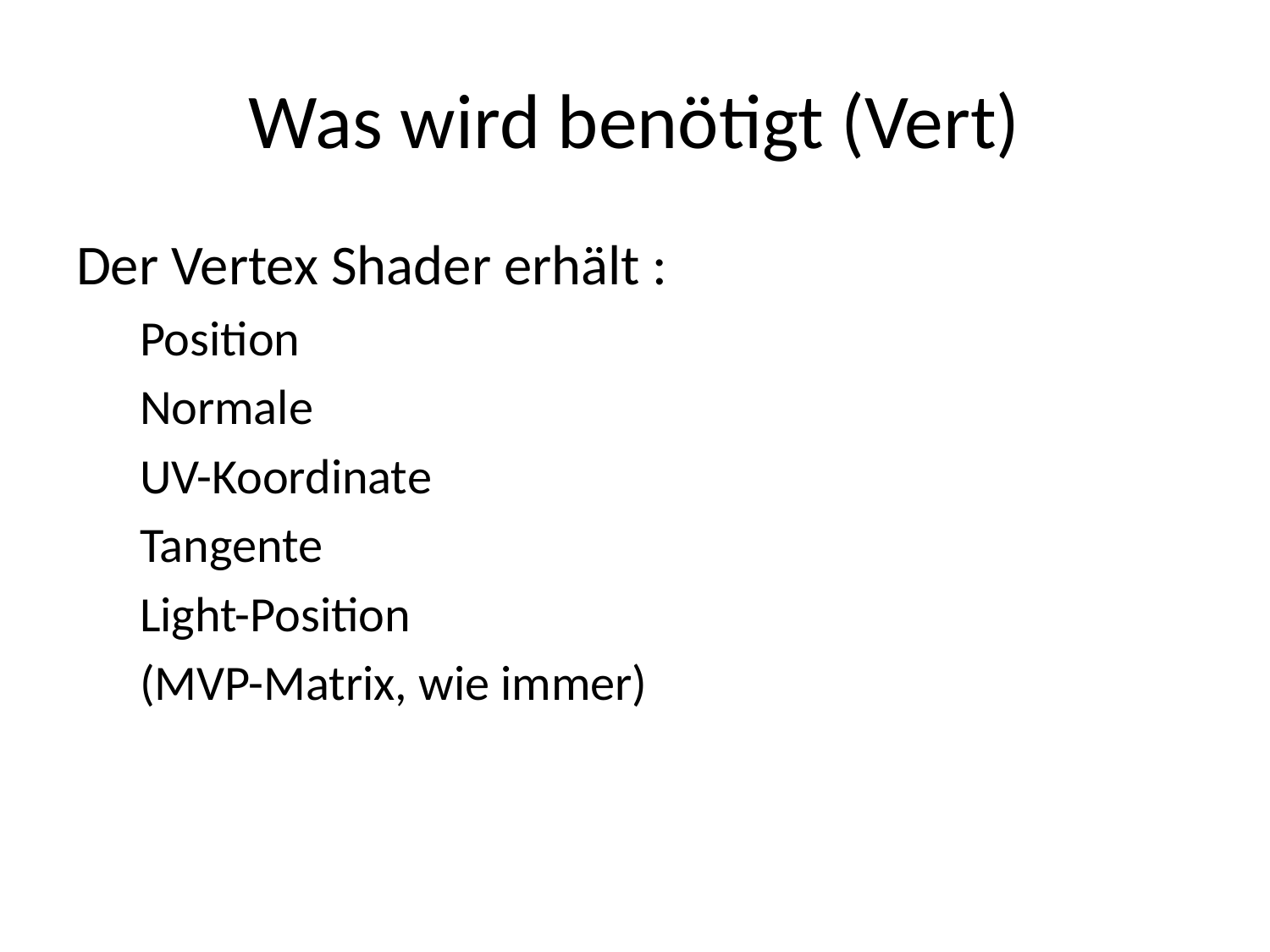

# Was wird benötigt (Vert)
Der Vertex Shader erhält :
Position
Normale
UV-Koordinate
Tangente
Light-Position
(MVP-Matrix, wie immer)